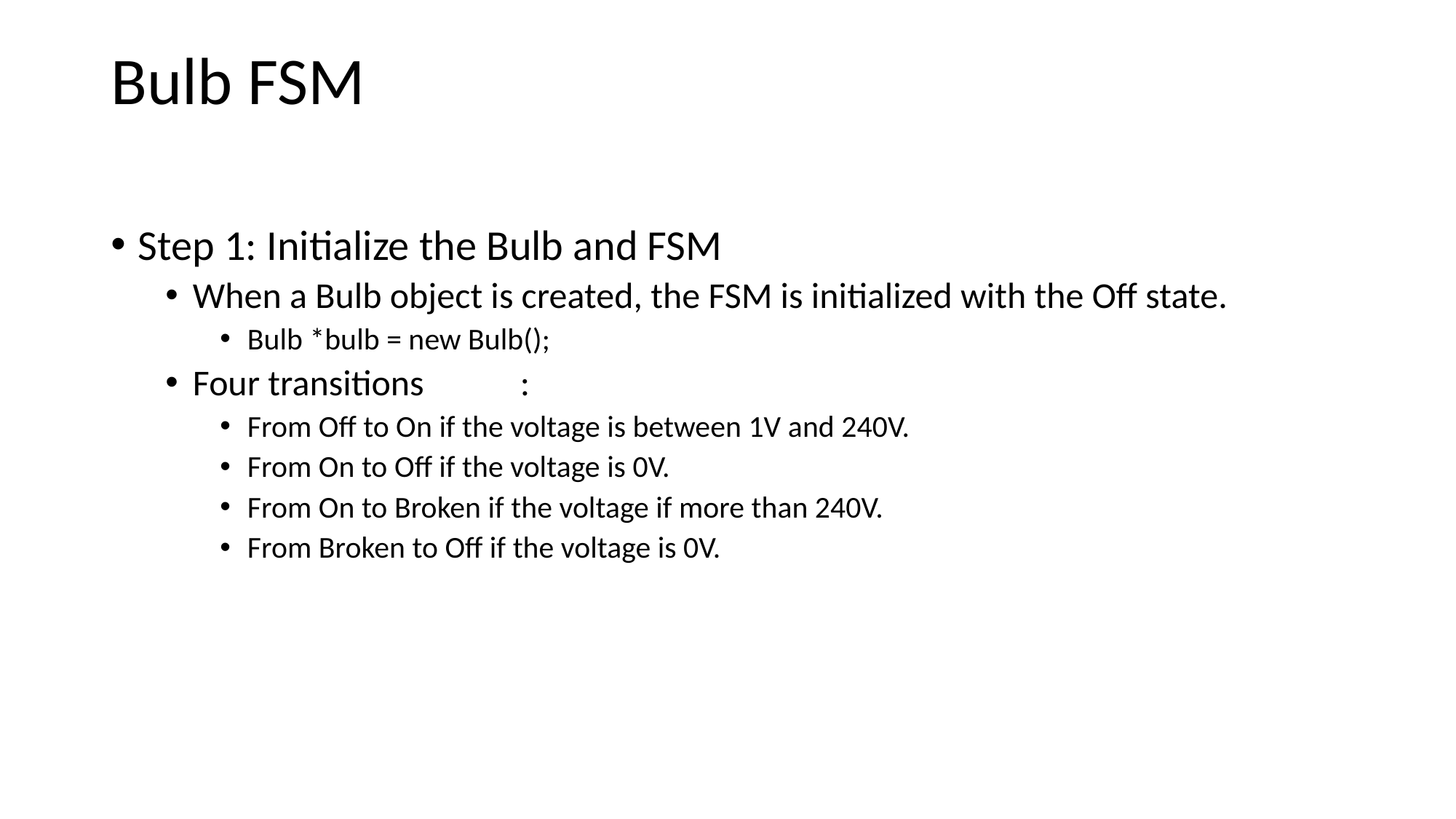

# Bulb FSM
Step 1: Initialize the Bulb and FSM
When a Bulb object is created, the FSM is initialized with the Off state.
Bulb *bulb = new Bulb();
Four transitions	:
From Off to On if the voltage is between 1V and 240V.
From On to Off if the voltage is 0V.
From On to Broken if the voltage if more than 240V.
From Broken to Off if the voltage is 0V.